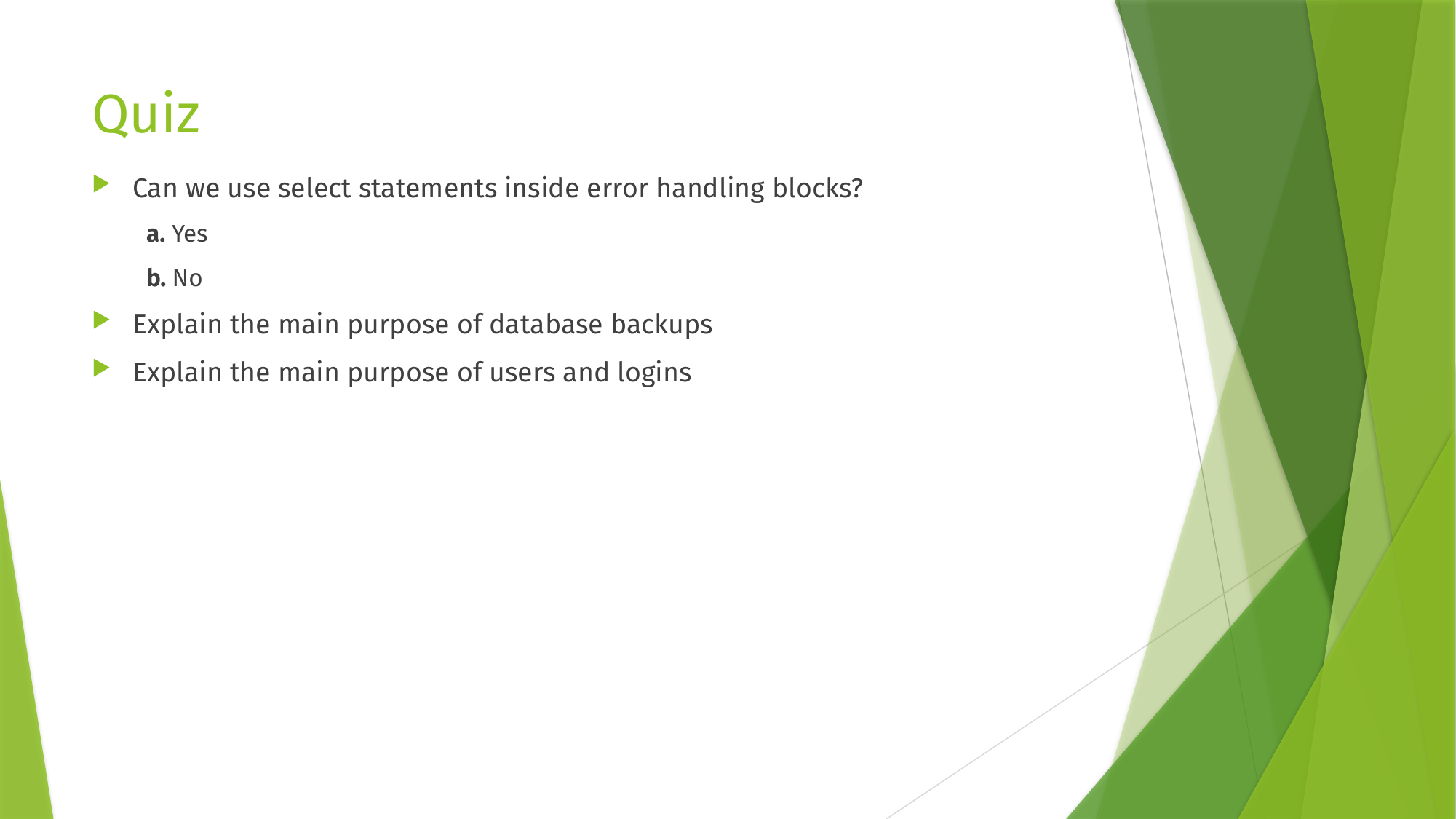

# Quiz
Can we use select statements inside error handling blocks?
a. Yes
b. No
Explain the main purpose of database backups
Explain the main purpose of users and logins